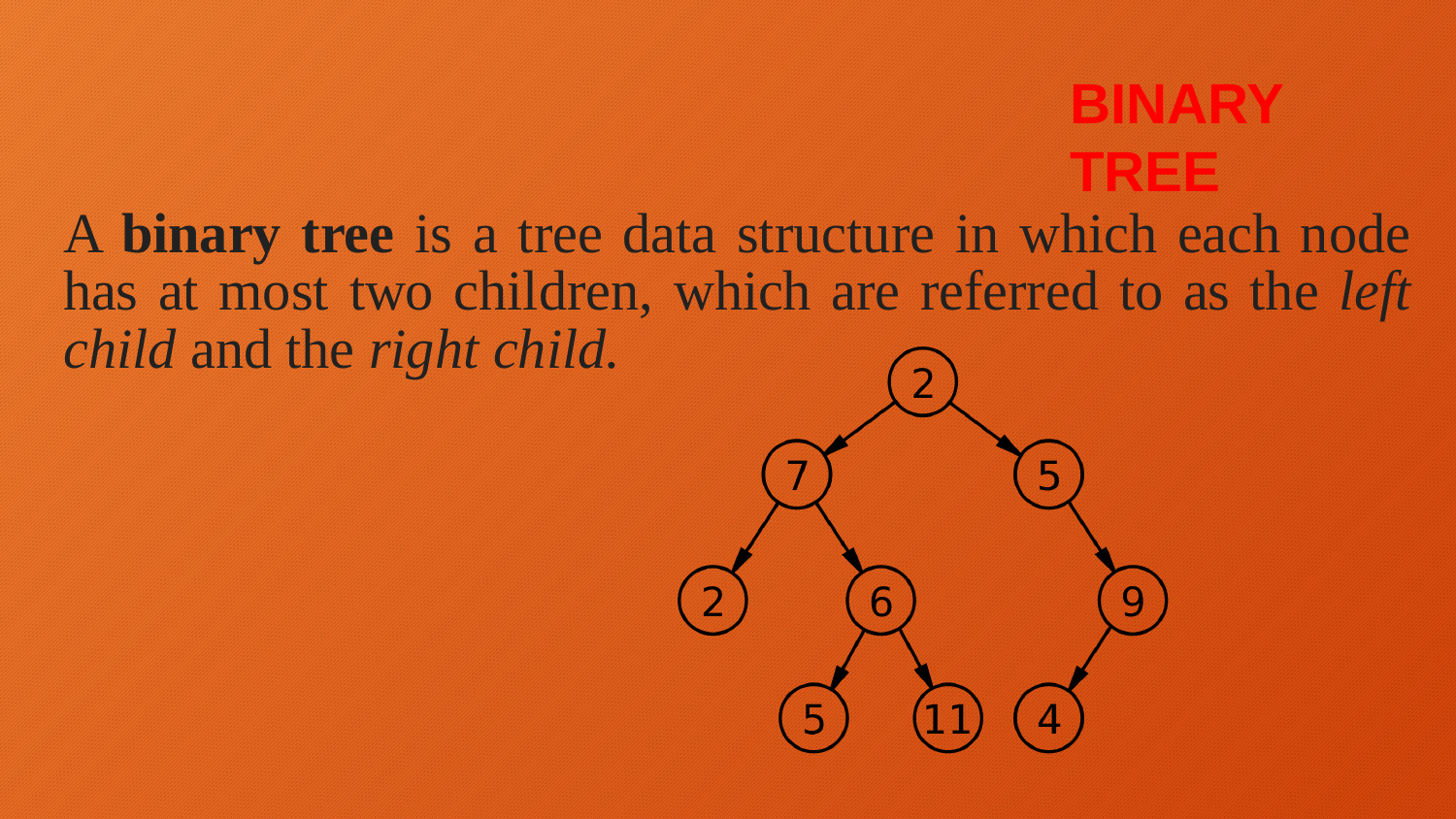

BINARY TREE
A binary tree is a tree data structure in which each node  has at most two children, which are referred to as the left  child and the right child.